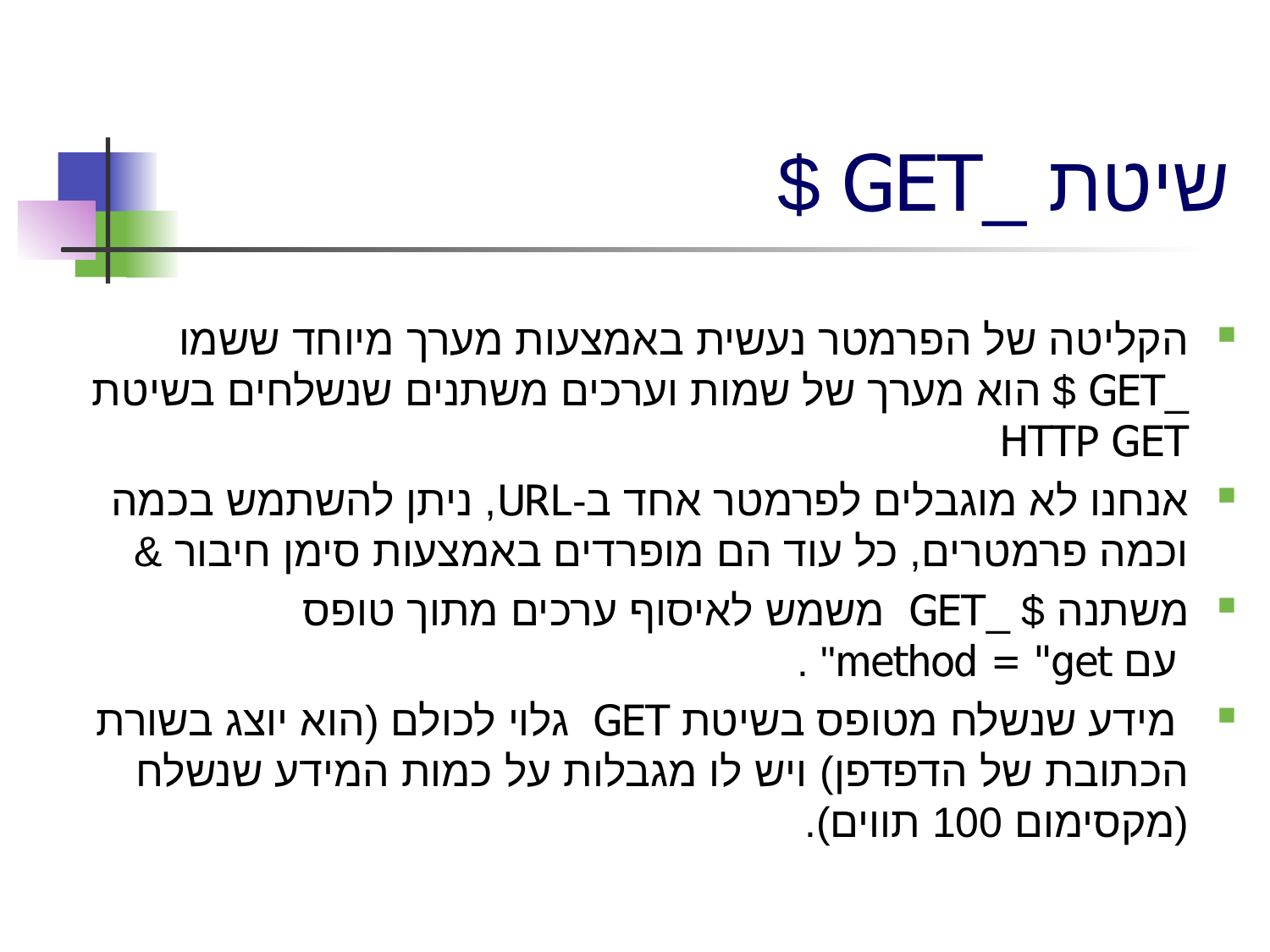

# שיטת _GET $
הקליטה של הפרמטר נעשית באמצעות מערך מיוחד ששמו _GET $ הוא מערך של שמות וערכים משתנים שנשלחים בשיטת HTTP GET
אנחנו לא מוגבלים לפרמטר אחד ב-URL, ניתן להשתמש בכמה וכמה פרמטרים, כל עוד הם מופרדים באמצעות סימן חיבור &
משתנה $ _GET  משמש לאיסוף ערכים מתוך טופס                     עם method = "get" .
 מידע שנשלח מטופס בשיטת GET  גלוי לכולם (הוא יוצג בשורת הכתובת של הדפדפן) ויש לו מגבלות על כמות המידע שנשלח (מקסימום 100 תווים).